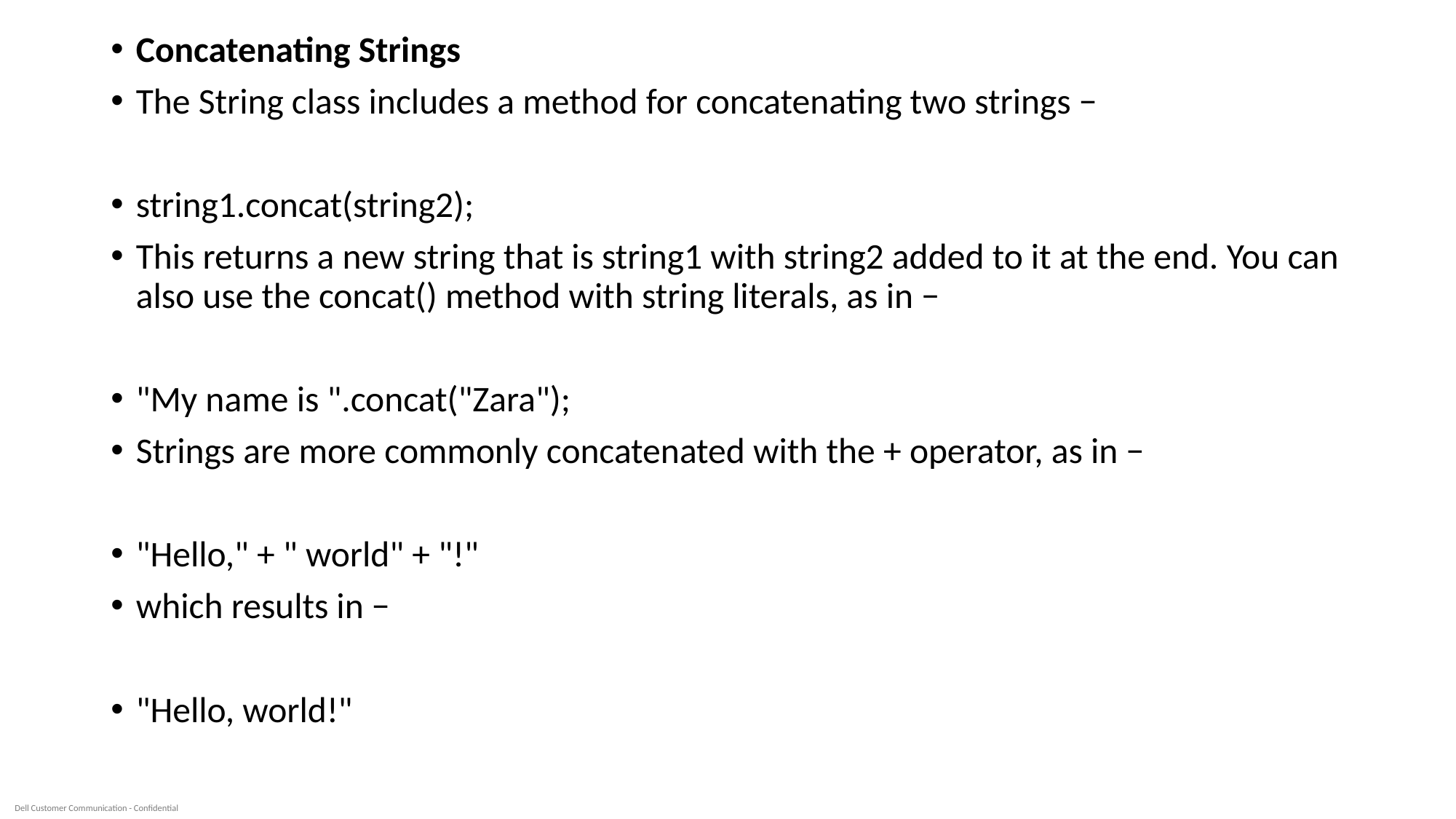

Concatenating Strings
The String class includes a method for concatenating two strings −

string1.concat(string2);
This returns a new string that is string1 with string2 added to it at the end. You can also use the concat() method with string literals, as in −

"My name is ".concat("Zara");
Strings are more commonly concatenated with the + operator, as in −

"Hello," + " world" + "!"
which results in −

"Hello, world!"